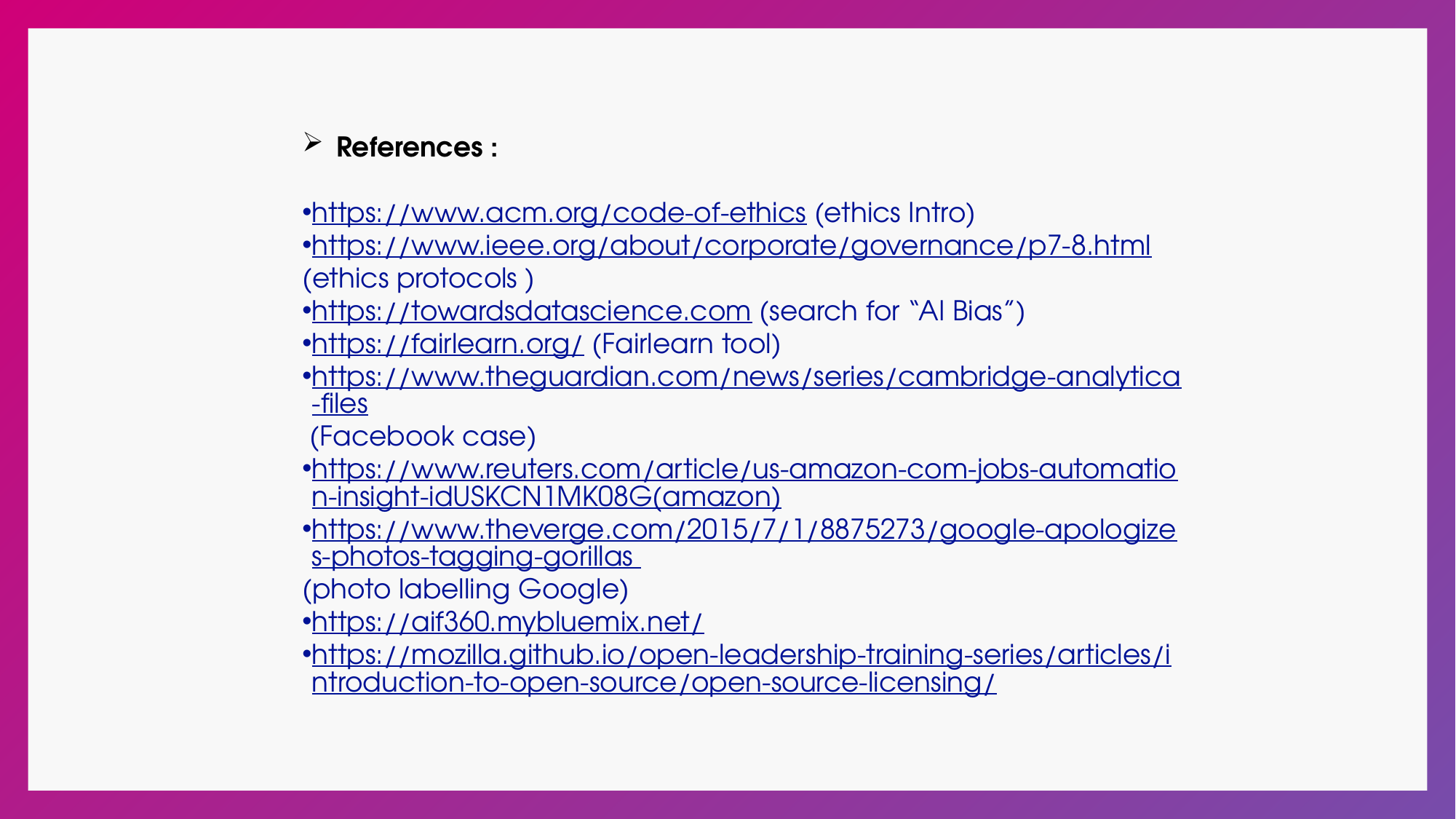

References :

https://www.acm.org/code-of-ethics (ethics Intro)
https://www.ieee.org/about/corporate/governance/p7-8.html (ethics protocols )
https://towardsdatascience.com (search for “AI Bias”)
https://fairlearn.org/ (Fairlearn tool)
https://www.theguardian.com/news/series/cambridge-analytica-files (Facebook case)
https://www.reuters.com/article/us-amazon-com-jobs-automation-insight-idUSKCN1MK08G(amazon)
https://www.theverge.com/2015/7/1/8875273/google-apologizes-photos-tagging-gorillas (photo labelling Google)
https://aif360.mybluemix.net/
https://mozilla.github.io/open-leadership-training-series/articles/introduction-to-open-source/open-source-licensing/